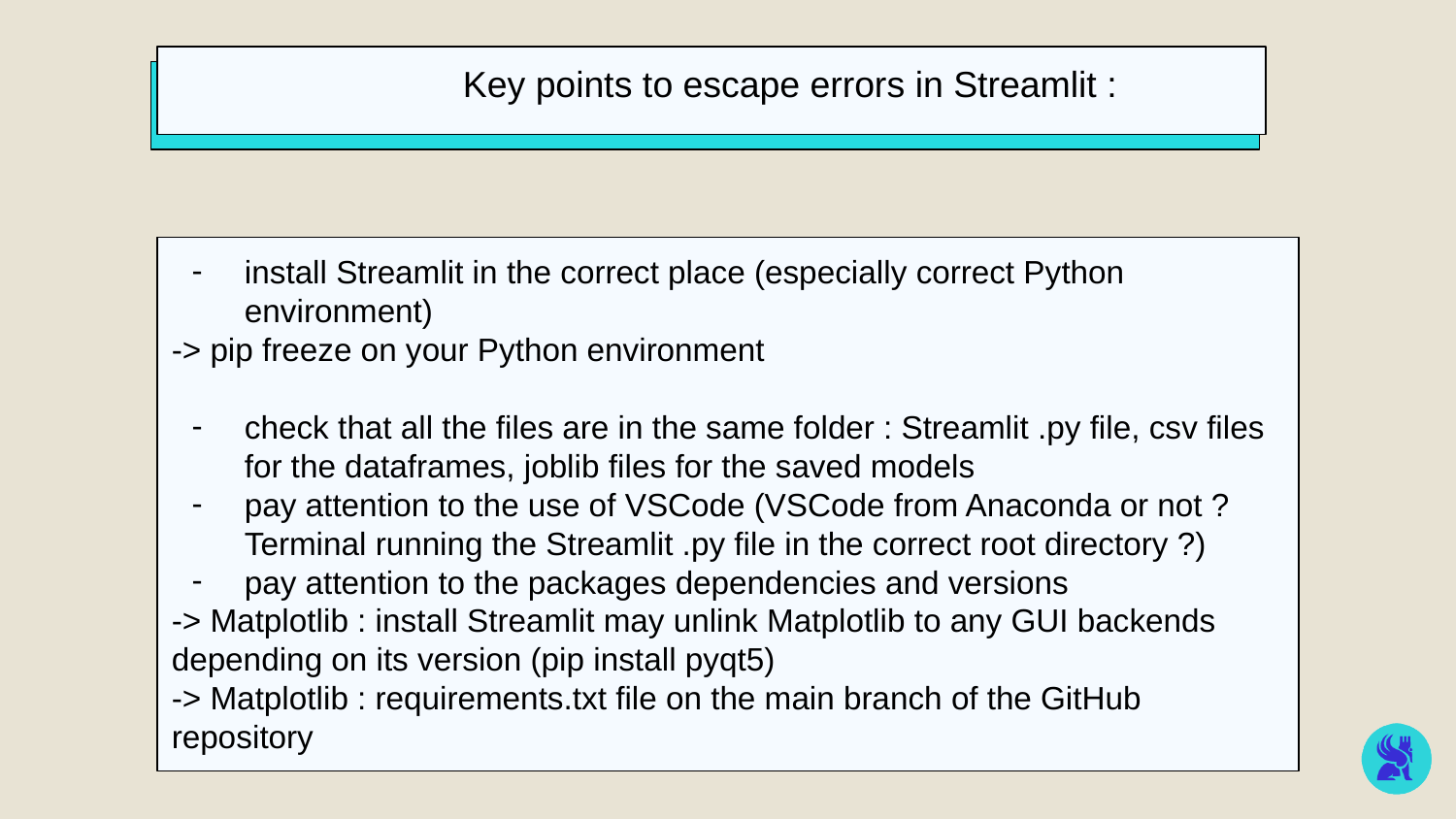

Key points to escape errors in Streamlit :

install Streamlit in the correct place (especially correct Python environment)
-> pip freeze on your Python environment

check that all the files are in the same folder : Streamlit .py file, csv files for the dataframes, joblib files for the saved models
pay attention to the use of VSCode (VSCode from Anaconda or not ? Terminal running the Streamlit .py file in the correct root directory ?)
pay attention to the packages dependencies and versions
-> Matplotlib : install Streamlit may unlink Matplotlib to any GUI backends depending on its version (pip install pyqt5)
-> Matplotlib : requirements.txt file on the main branch of the GitHub repository